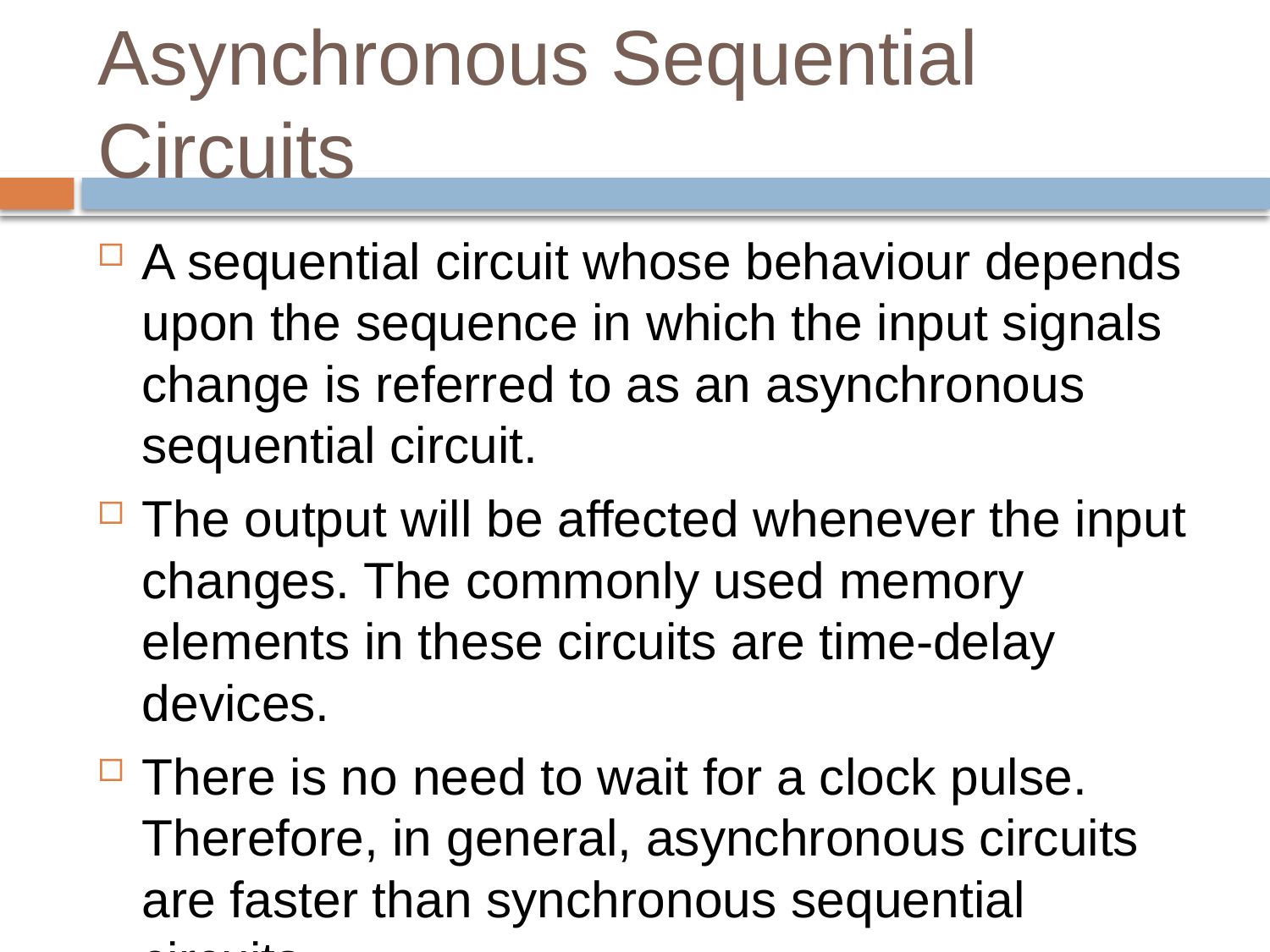

# Asynchronous Sequential Circuits
A sequential circuit whose behaviour depends upon the sequence in which the input signals change is referred to as an asynchronous sequential circuit.
The output will be affected whenever the input changes. The commonly used memory elements in these circuits are time-delay devices.
There is no need to wait for a clock pulse. Therefore, in general, asynchronous circuits are faster than synchronous sequential circuits.